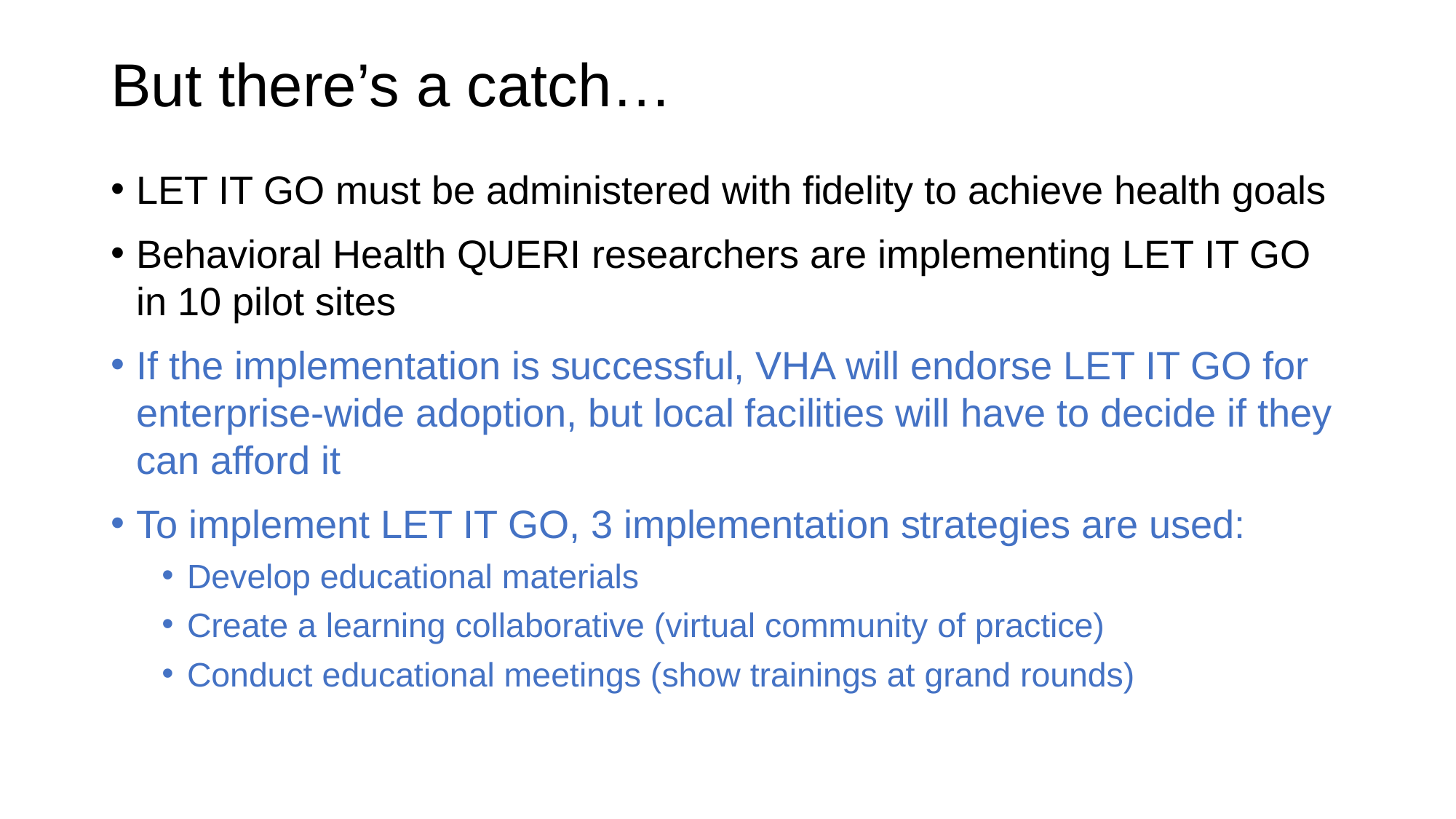

# But there’s a catch…
LET IT GO must be administered with fidelity to achieve health goals
Behavioral Health QUERI researchers are implementing LET IT GO in 10 pilot sites
If the implementation is successful, VHA will endorse LET IT GO for enterprise-wide adoption, but local facilities will have to decide if they can afford it
To implement LET IT GO, 3 implementation strategies are used:
Develop educational materials
Create a learning collaborative (virtual community of practice)
Conduct educational meetings (show trainings at grand rounds)